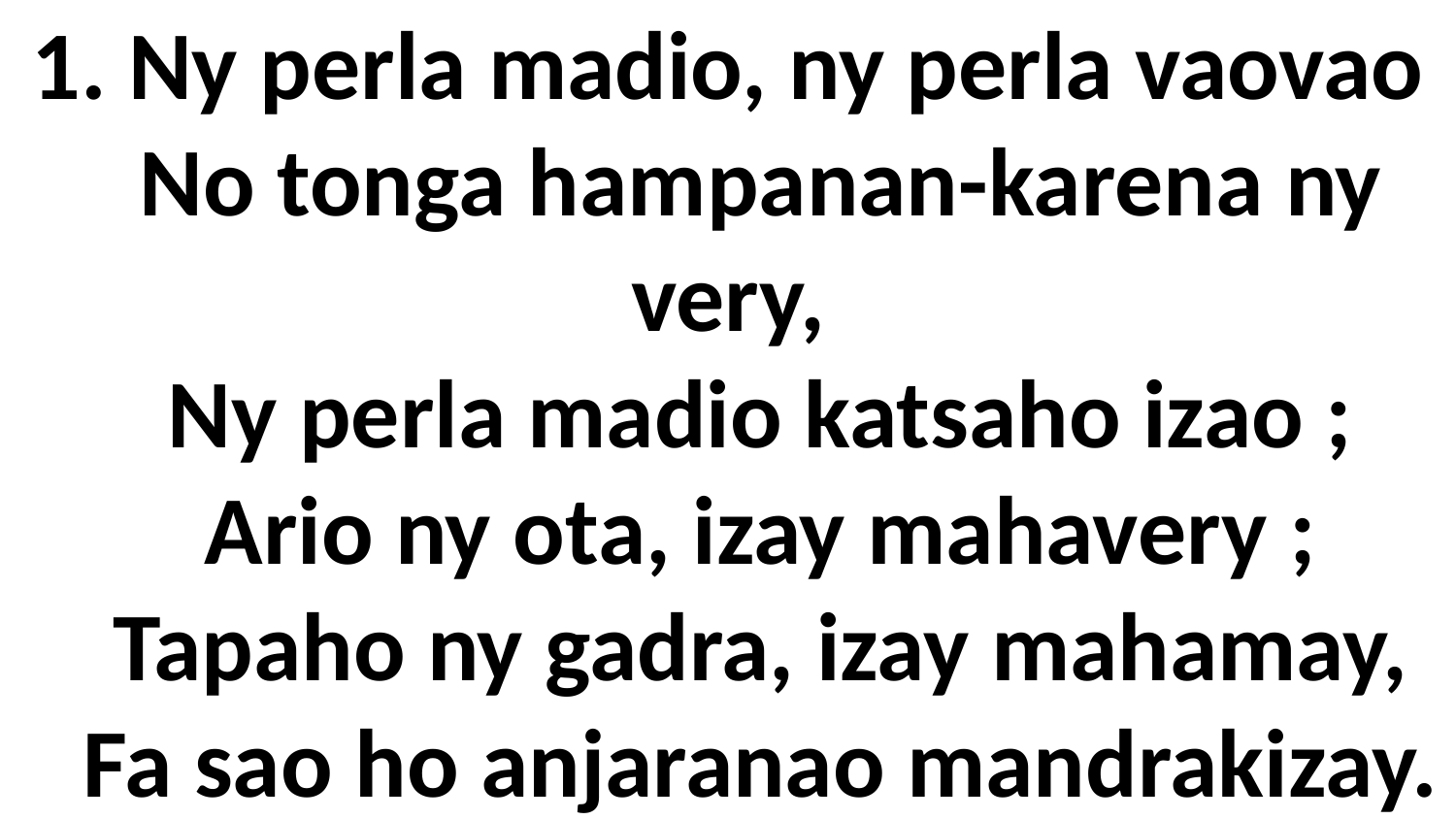

# 1. Ny perla madio, ny perla vaovao No tonga hampanan-karena ny very, Ny perla madio katsaho izao ; Ario ny ota, izay mahavery ; Tapaho ny gadra, izay mahamay, Fa sao ho anjaranao mandrakizay.